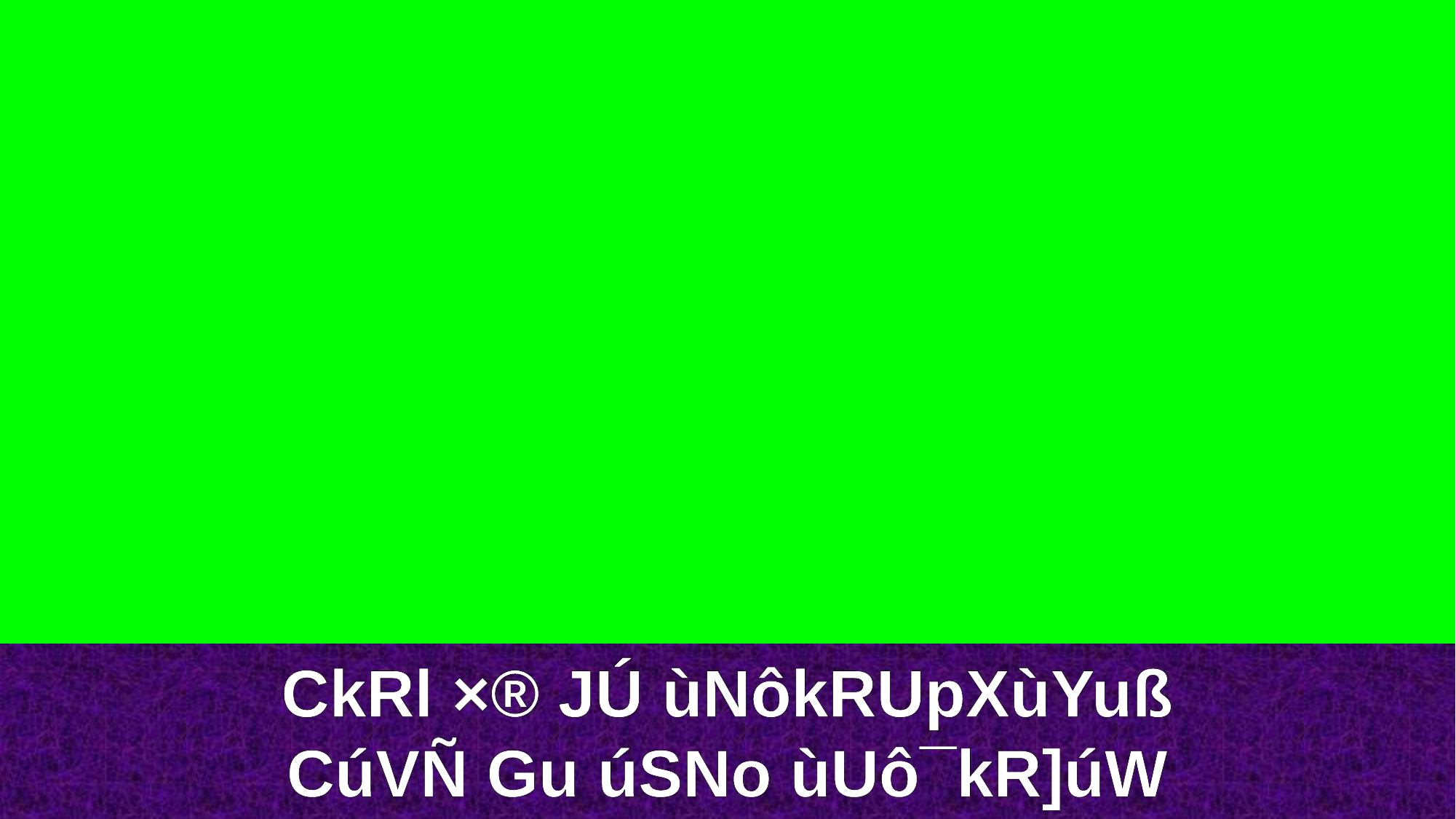

CkRl ×® JÚ ùNôkRUpXùYuß
CúVÑ Gu úSNo ùUô¯kR]úW